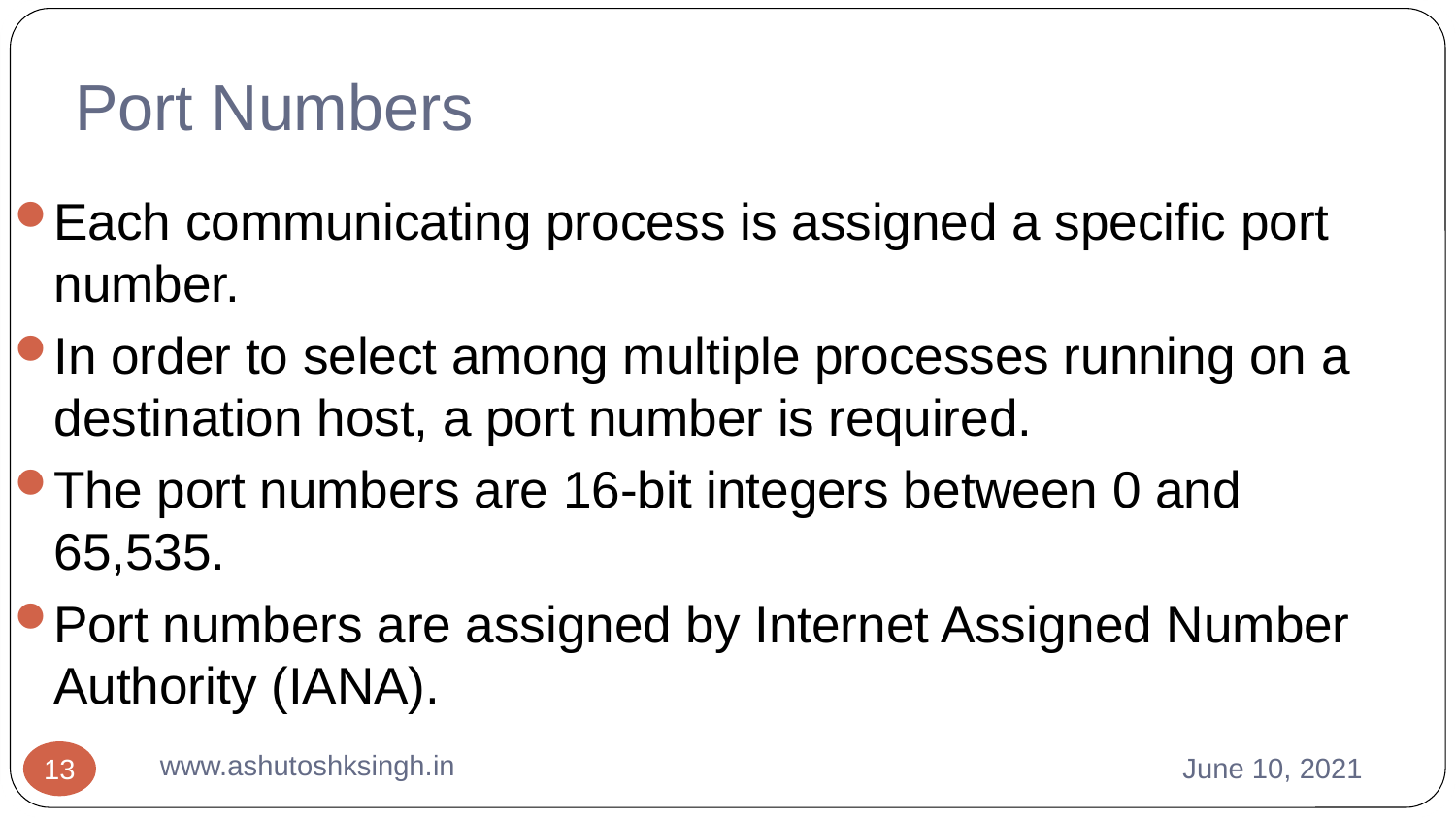

# Port Numbers
Each communicating process is assigned a specific port number.
In order to select among multiple processes running on a destination host, a port number is required.
The port numbers are 16-bit integers between 0 and 65,535.
Port numbers are assigned by Internet Assigned Number Authority (IANA).

www.ashutoshksingh.in
June 10, 2021
13